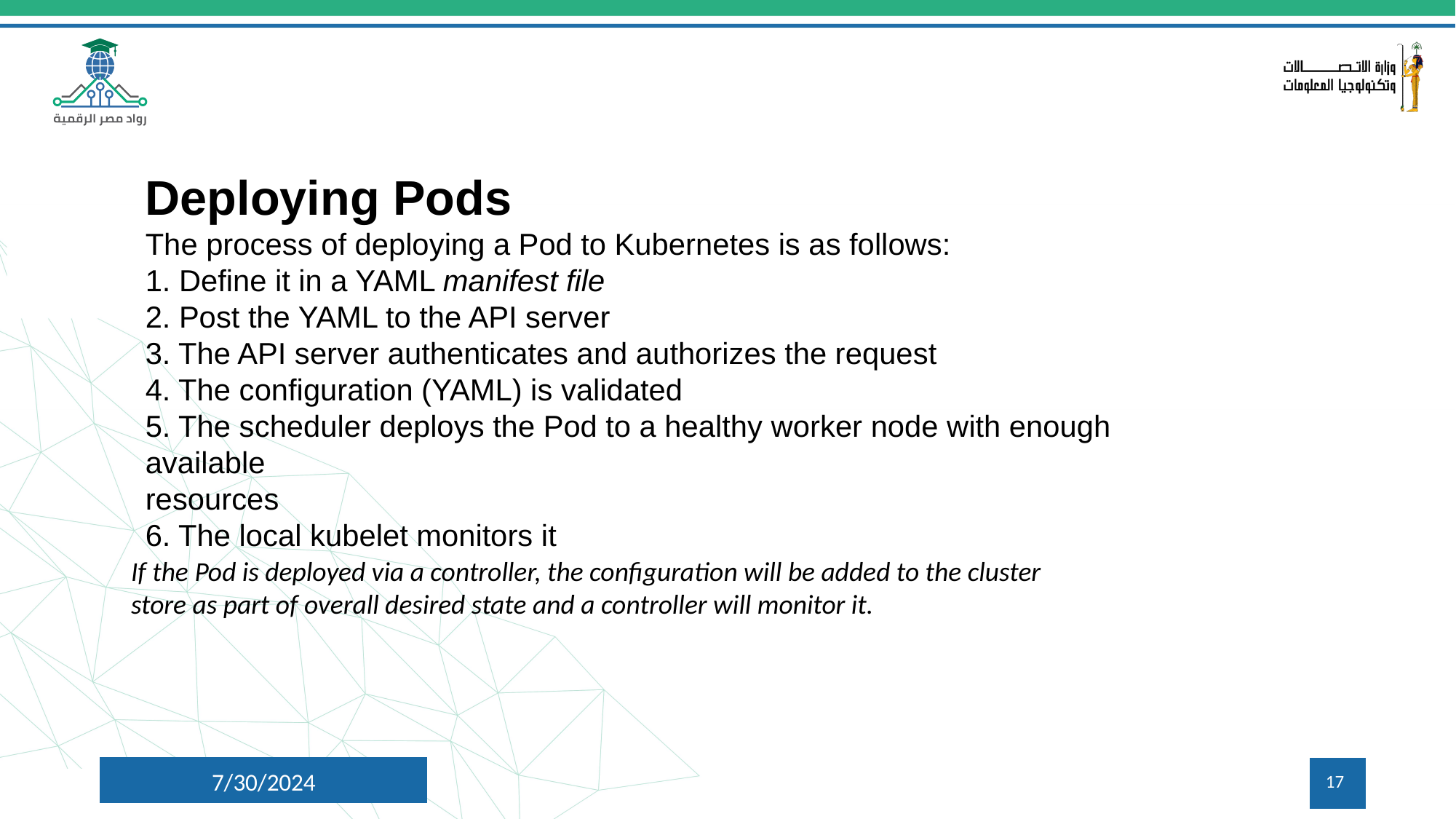

Deploying Pods
The process of deploying a Pod to Kubernetes is as follows:
1. Define it in a YAML manifest file
2. Post the YAML to the API server
3. The API server authenticates and authorizes the request
4. The configuration (YAML) is validated
5. The scheduler deploys the Pod to a healthy worker node with enough available
resources
6. The local kubelet monitors it
If the Pod is deployed via a controller, the configuration will be added to the cluster
store as part of overall desired state and a controller will monitor it.
7/30/2024

17